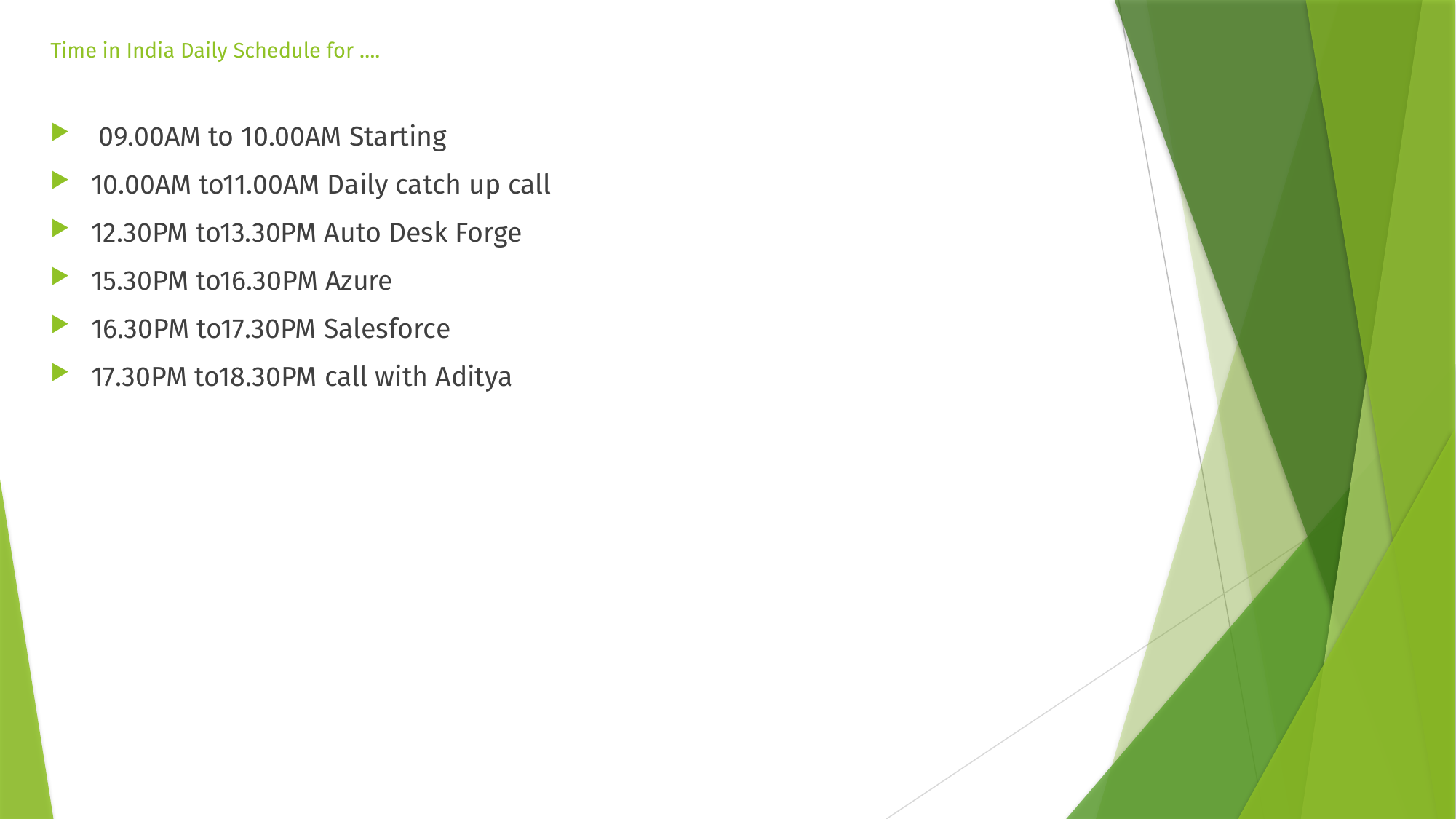

# Time in India Daily Schedule for ….
 09.00AM to 10.00AM Starting
10.00AM to11.00AM Daily catch up call
12.30PM to13.30PM Auto Desk Forge
15.30PM to16.30PM Azure
16.30PM to17.30PM Salesforce
17.30PM to18.30PM call with Aditya